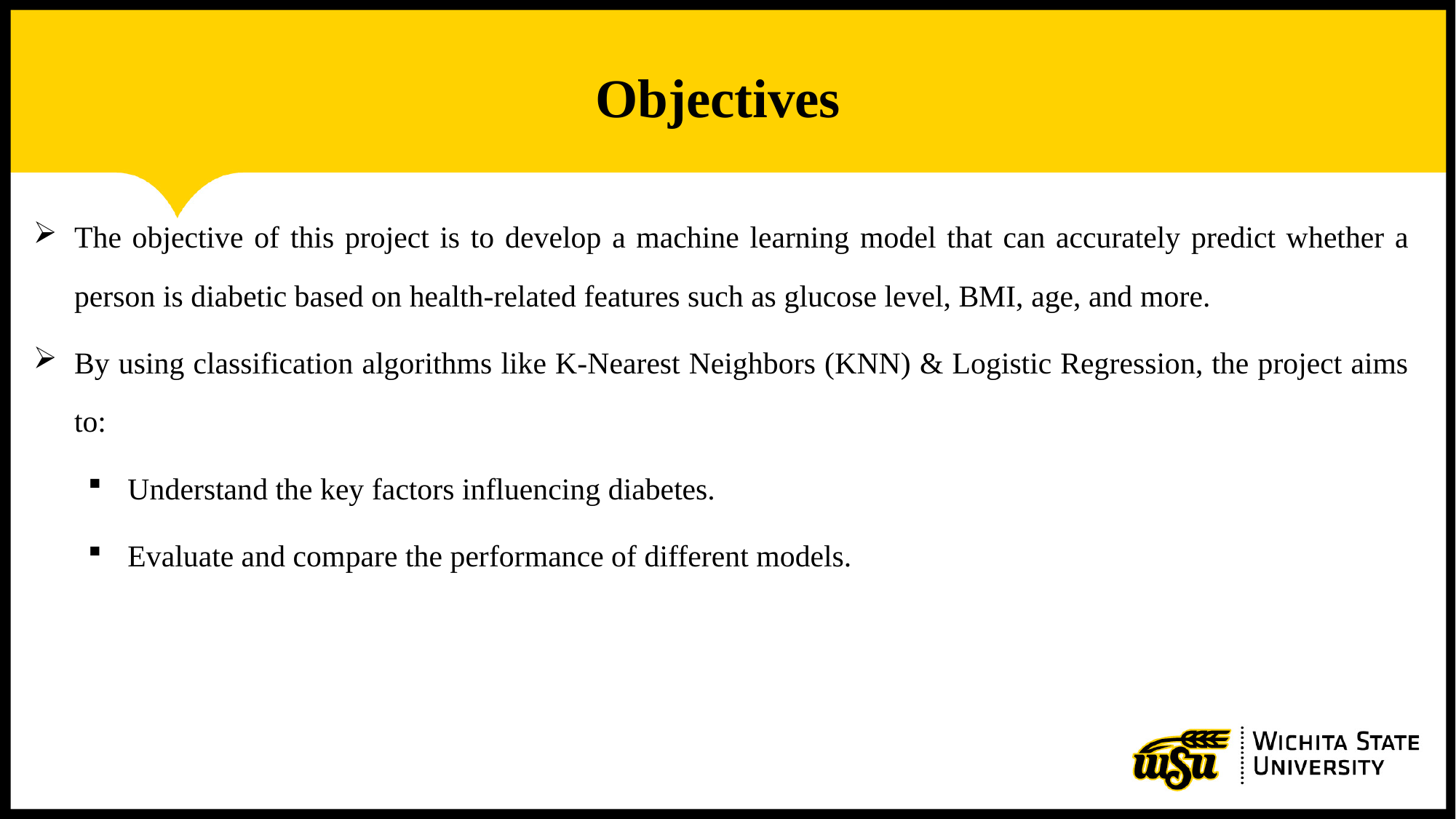

#
Objectives
The objective of this project is to develop a machine learning model that can accurately predict whether a person is diabetic based on health-related features such as glucose level, BMI, age, and more.
By using classification algorithms like K-Nearest Neighbors (KNN) & Logistic Regression, the project aims to:
Understand the key factors influencing diabetes.
Evaluate and compare the performance of different models.